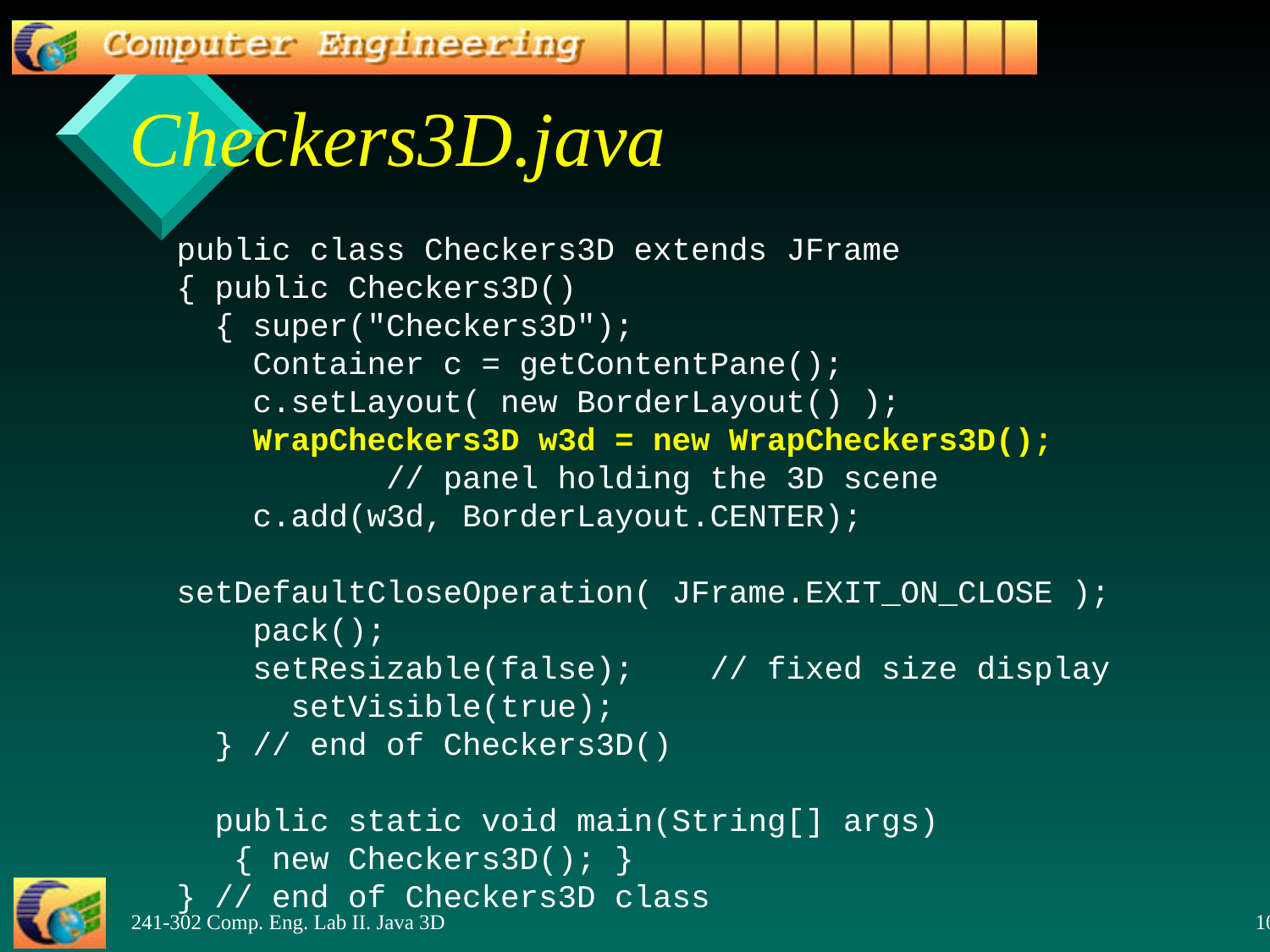

# Checkers3D.java
	public class Checkers3D extends JFrame
{ public Checkers3D()
  { super("Checkers3D");
    Container c = getContentPane();
    c.setLayout( new BorderLayout() );
    WrapCheckers3D w3d = new WrapCheckers3D();
           // panel holding the 3D scene
    c.add(w3d, BorderLayout.CENTER);
    setDefaultCloseOperation( JFrame.EXIT_ON_CLOSE );
    pack();
    setResizable(false);    // fixed size display
      setVisible(true);
  } // end of Checkers3D()
  public static void main(String[] args)
   { new Checkers3D(); }
} // end of Checkers3D class